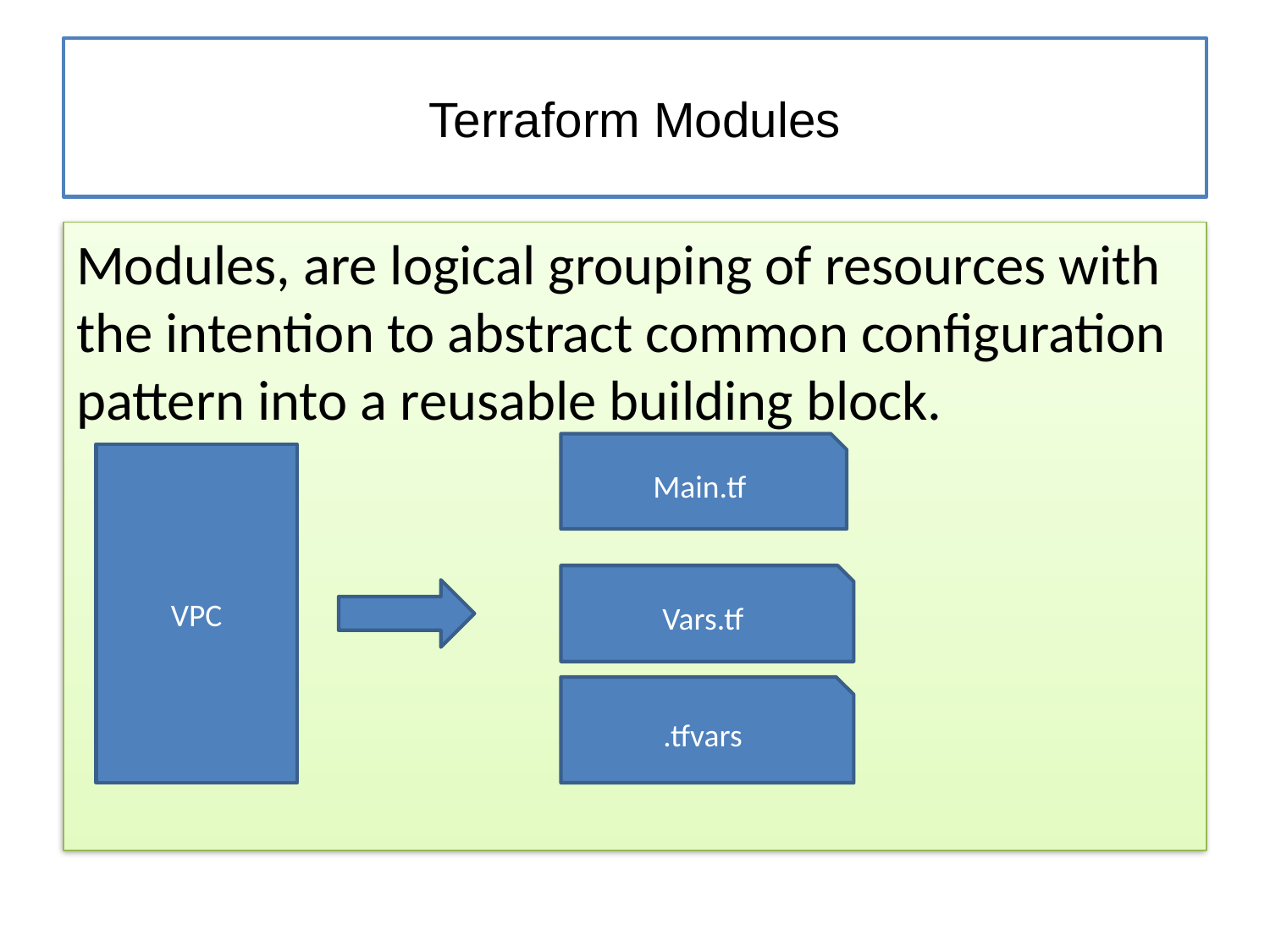

# Terraform Modules
Modules, are logical grouping of resources with the intention to abstract common configuration pattern into a reusable building block.

Main.tf
VPC
Vars.tf

.tfvars